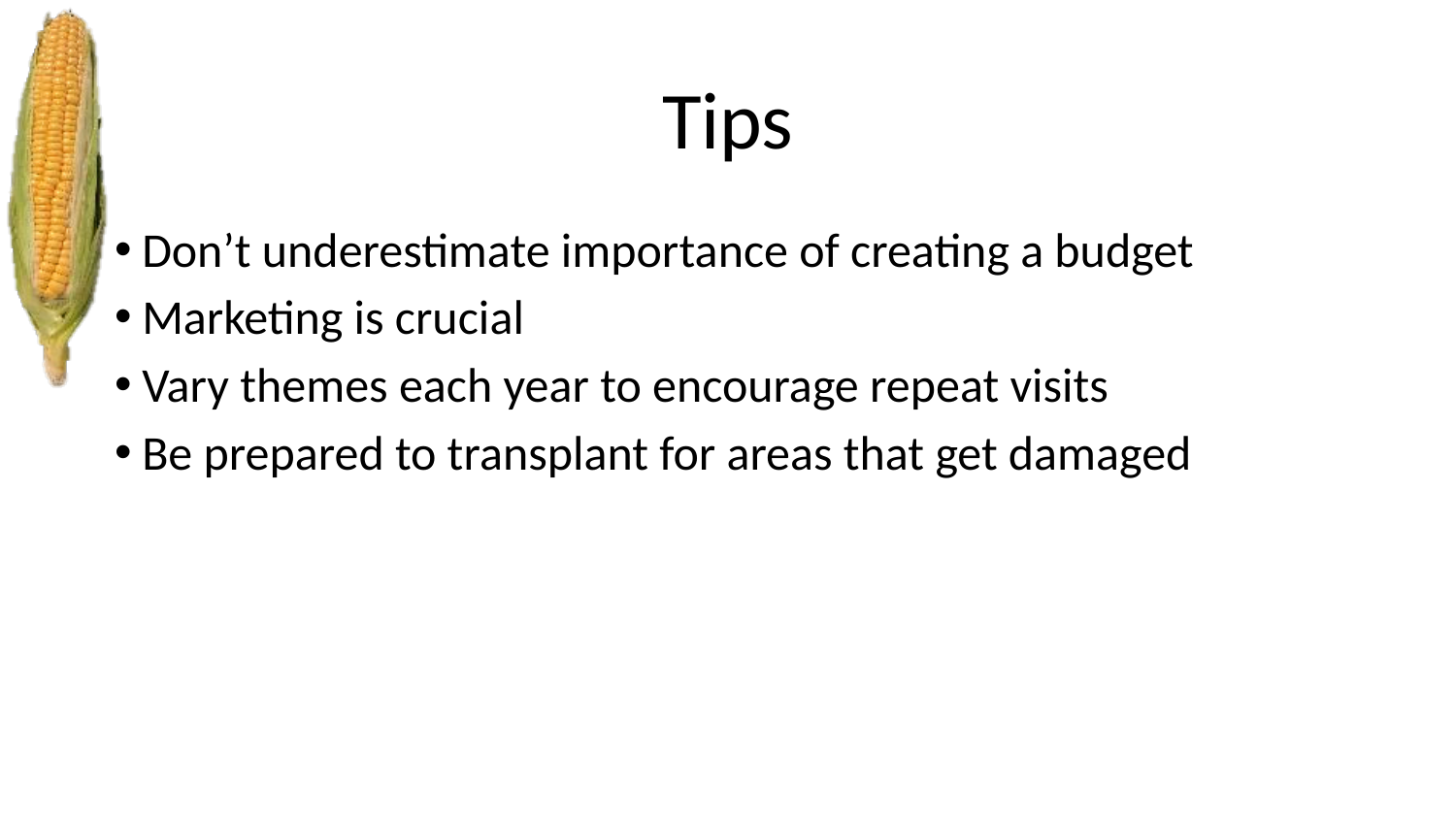

# Tips
Don’t underestimate importance of creating a budget
Marketing is crucial
Vary themes each year to encourage repeat visits
Be prepared to transplant for areas that get damaged